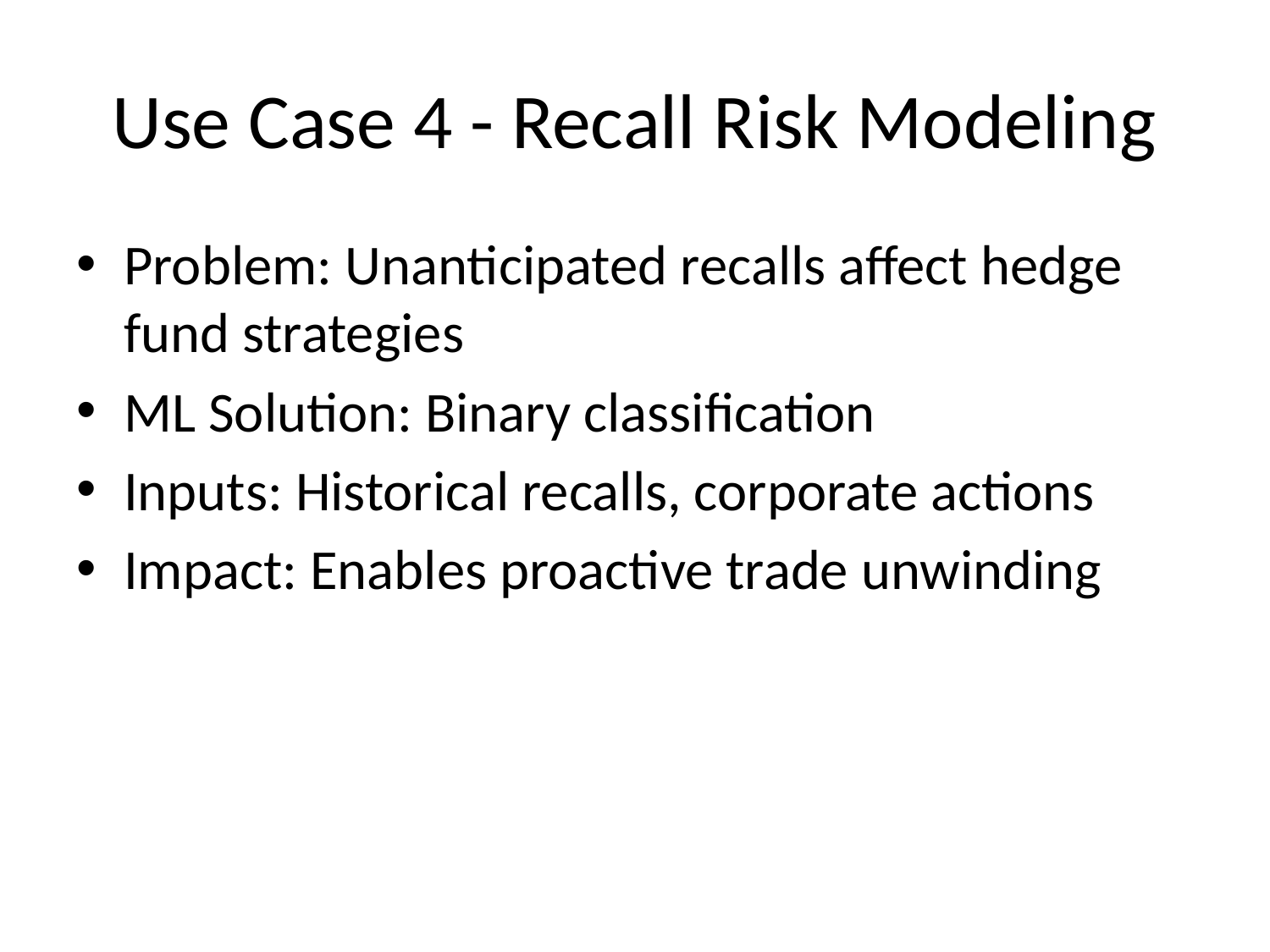

# Use Case 4 - Recall Risk Modeling
Problem: Unanticipated recalls affect hedge fund strategies
ML Solution: Binary classification
Inputs: Historical recalls, corporate actions
Impact: Enables proactive trade unwinding